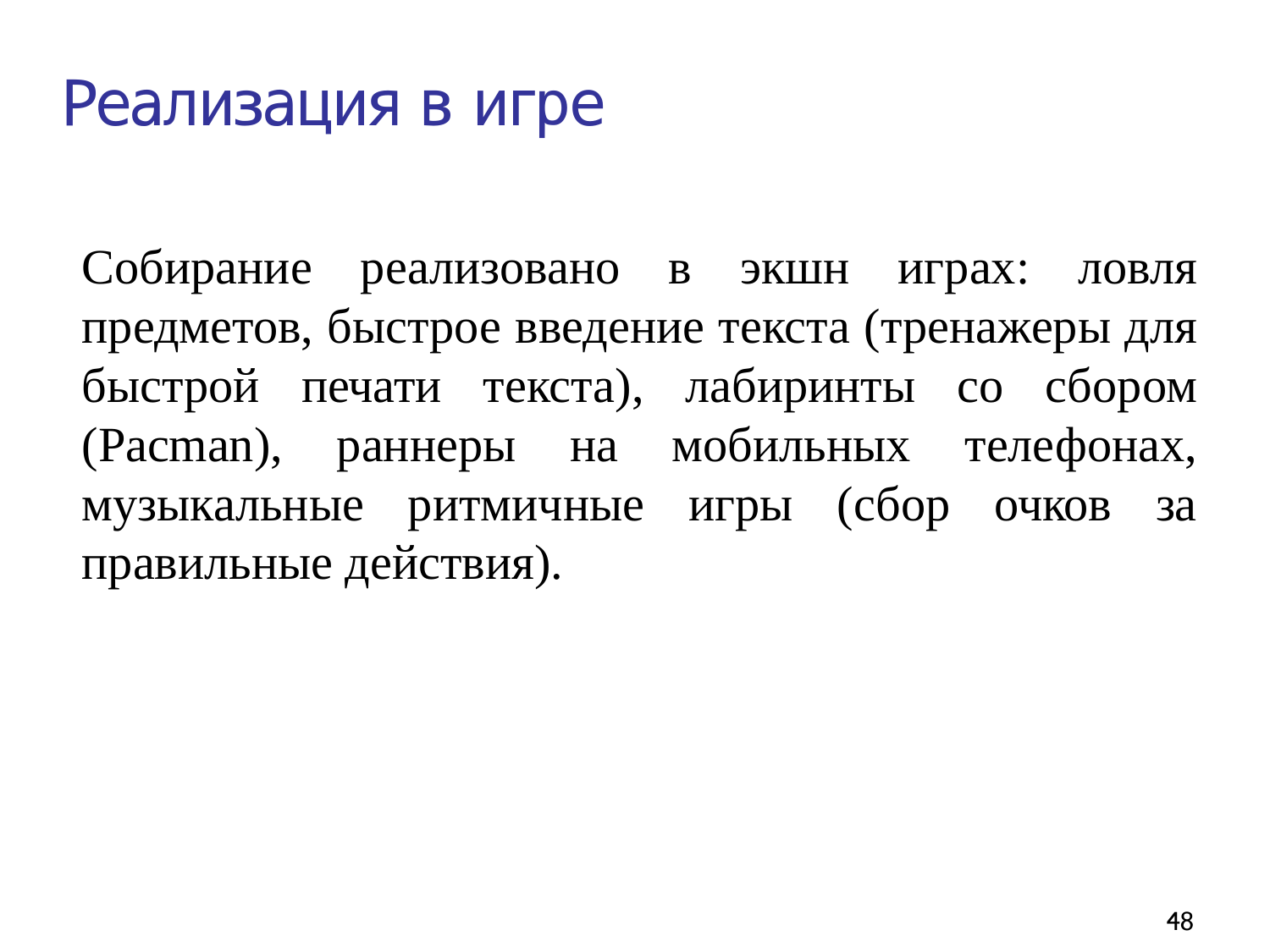

# Реализация в игре
Собирание реализовано в экшн играх: ловля предметов, быстрое введение текста (тренажеры для быстрой печати текста), лабиринты со сбором (Pacman), раннеры на мобильных телефонах, музыкальные ритмичные игры (сбор очков за правильные действия).
48